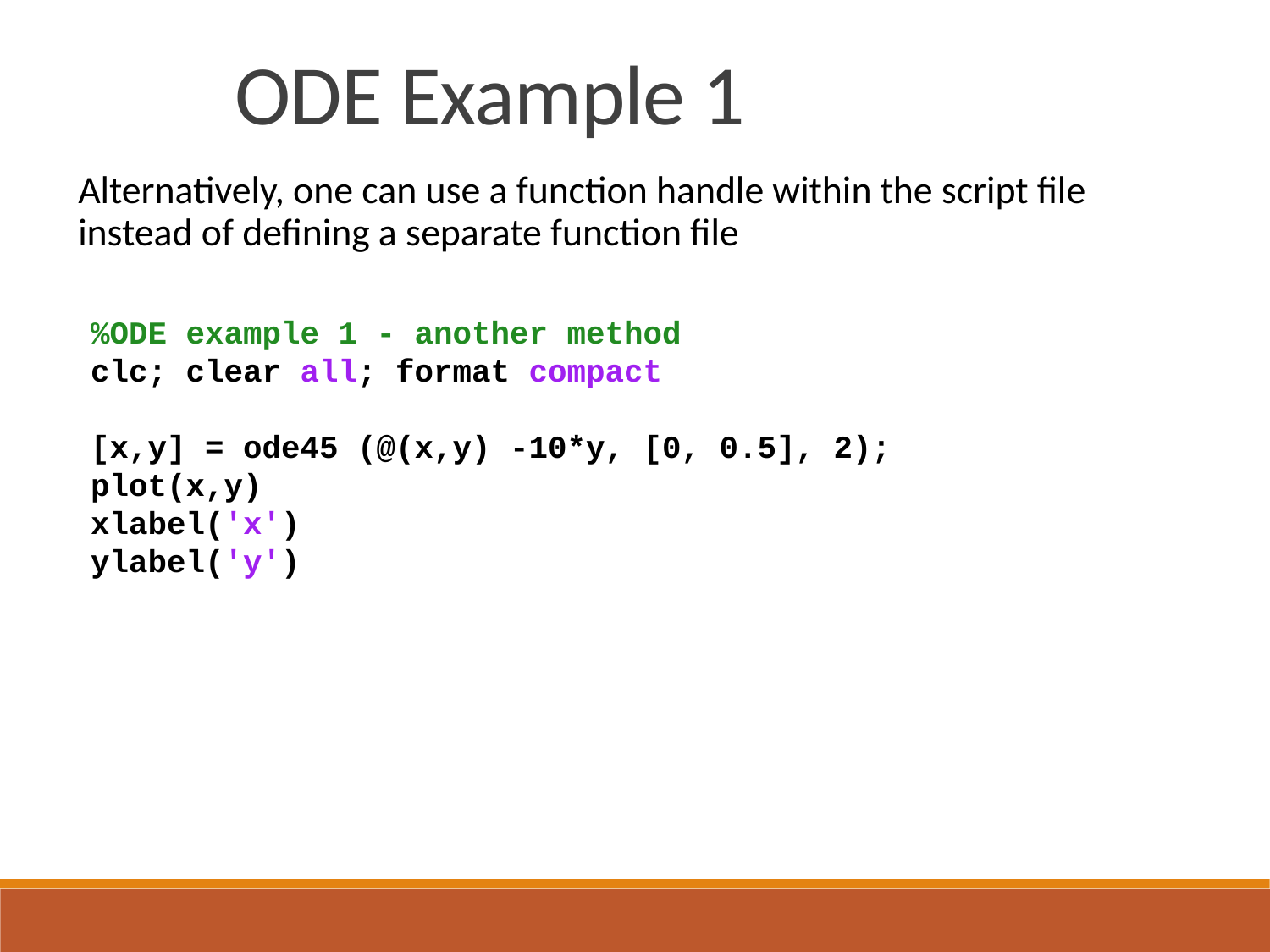

ODE Example 1
Alternatively, one can use a function handle within the script file instead of defining a separate function file

%ODE example 1 - another method
clc; clear all; format compact

[x,y] = ode45 (@(x,y) -10*y, [0, 0.5], 2);
plot(x,y)
xlabel('x')
ylabel('y')